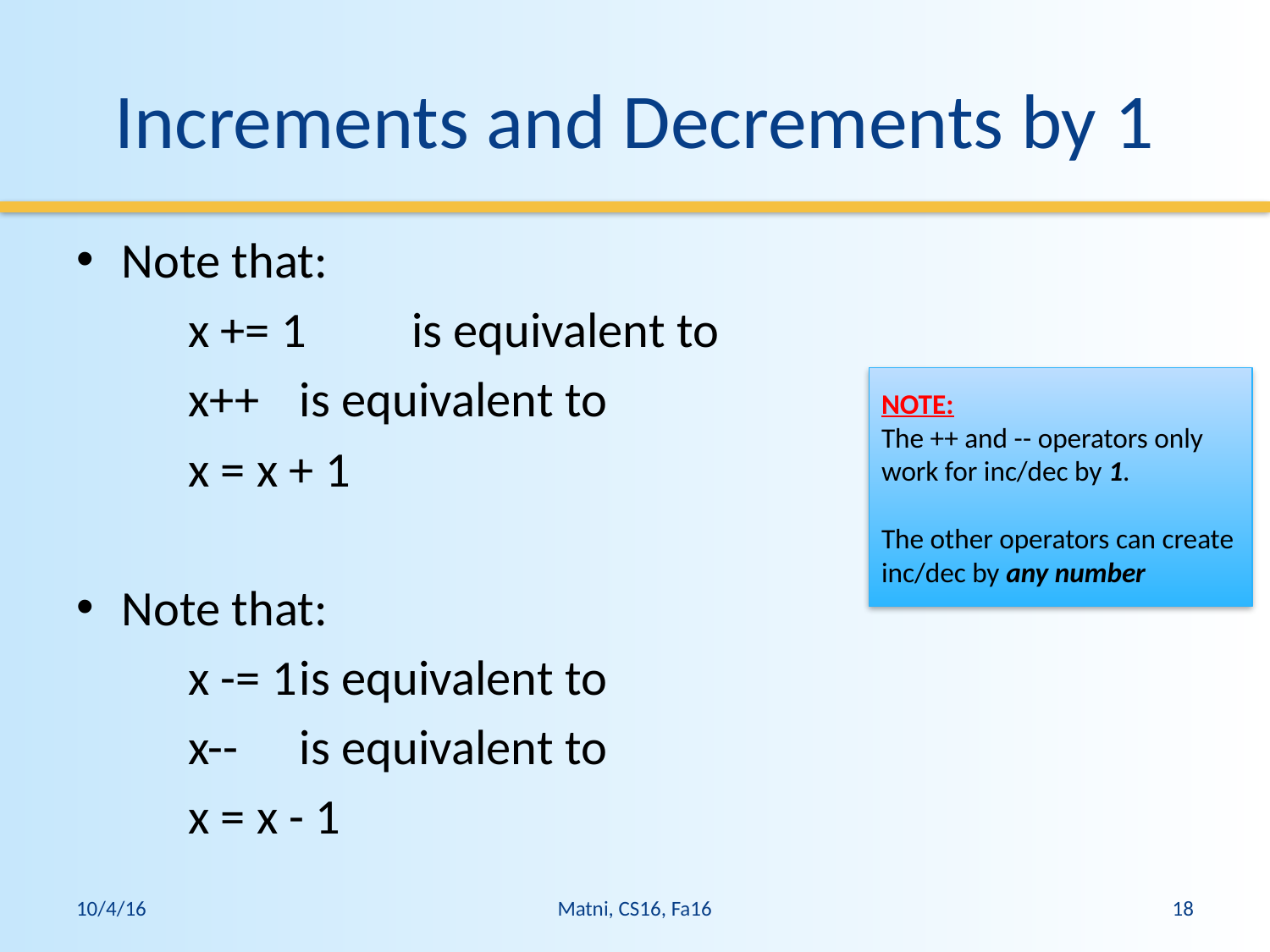

# Increments and Decrements by 1
Note that:
		x += 1			is equivalent to
		x++			is equivalent to
		x = x + 1

Note that:
		x -= 1			is equivalent to
		x--				is equivalent to
		x = x - 1

NOTE:
The ++ and -- operators only work for inc/dec by 1.

The other operators can create inc/dec by any number
10/4/16
Matni, CS16, Fa16
18